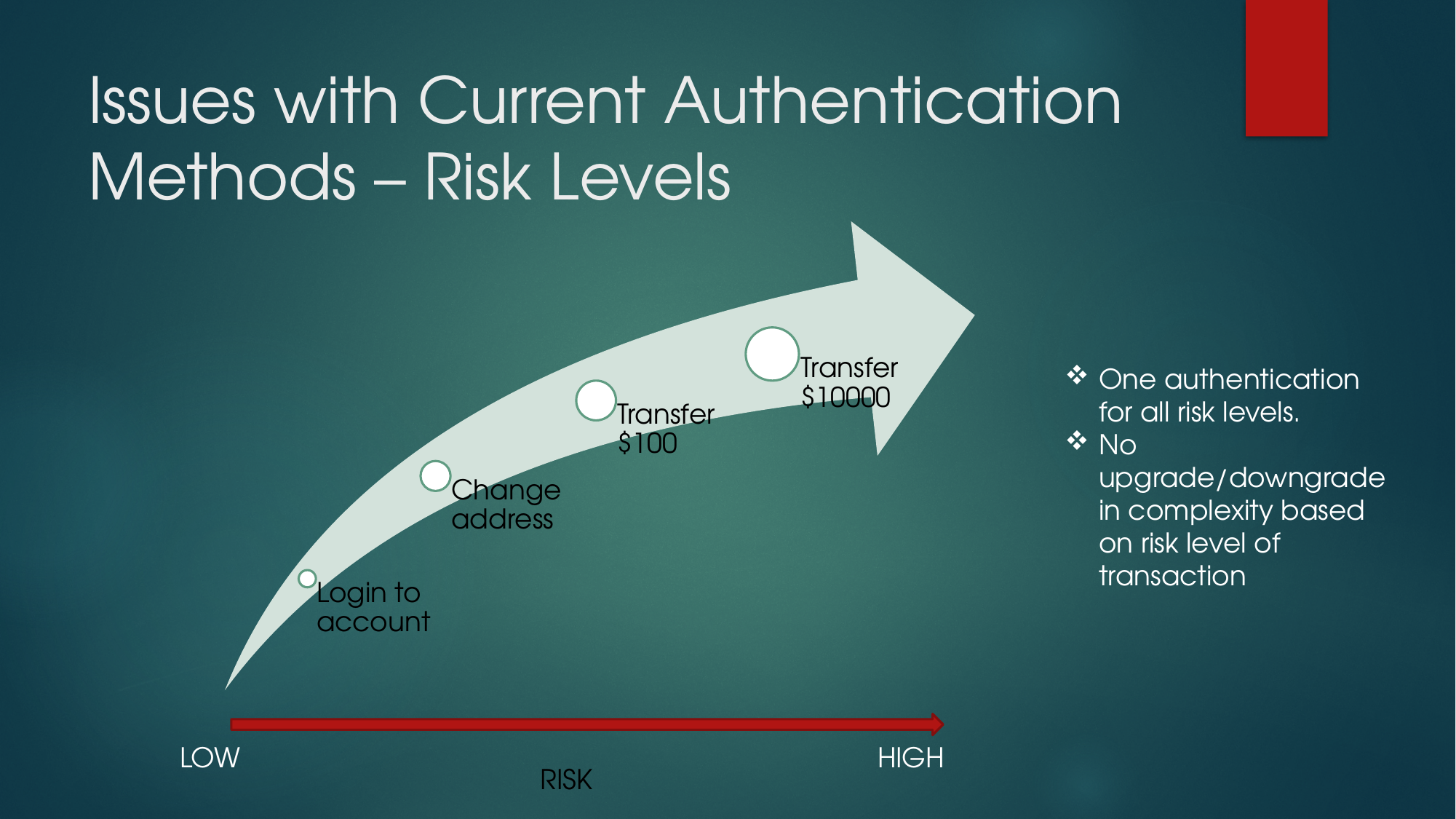

# Issues with Current Authentication Methods – Risk Levels
Login to account
Change address
Transfer $100
Transfer $10000
One authentication for all risk levels.
No upgrade/downgrade in complexity based on risk level of transaction

LOW
HIGH
RISK